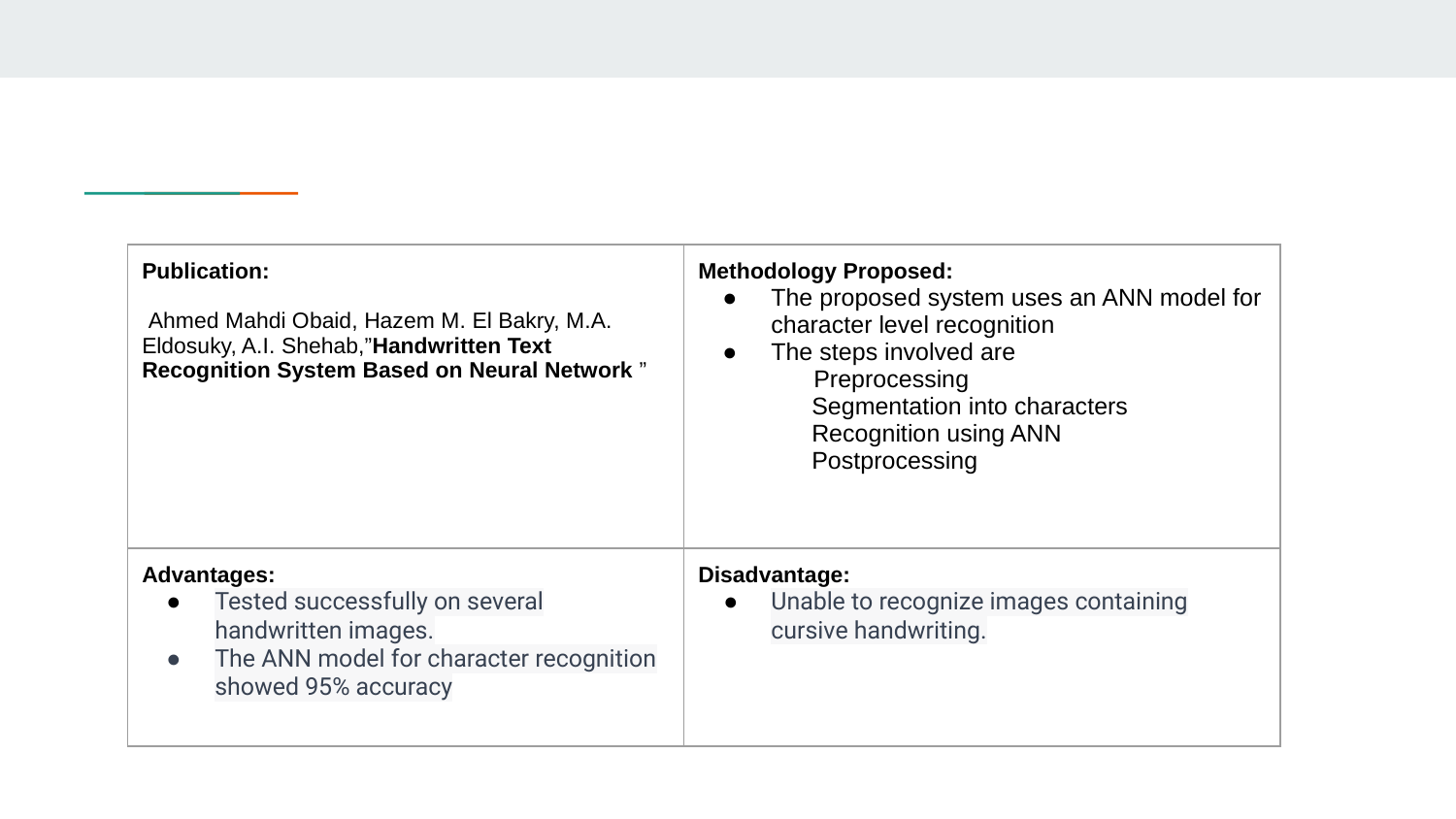

| Publication: Ahmed Mahdi Obaid, Hazem M. El Bakry, M.A. Eldosuky, A.I. Shehab,”Handwritten Text Recognition System Based on Neural Network ” | Methodology Proposed: The proposed system uses an ANN model for character level recognition The steps involved are Preprocessing Segmentation into characters Recognition using ANN Postprocessing |
| --- | --- |
| Advantages: Tested successfully on several handwritten images. The ANN model for character recognition showed 95% accuracy | Disadvantage: Unable to recognize images containing cursive handwriting. |